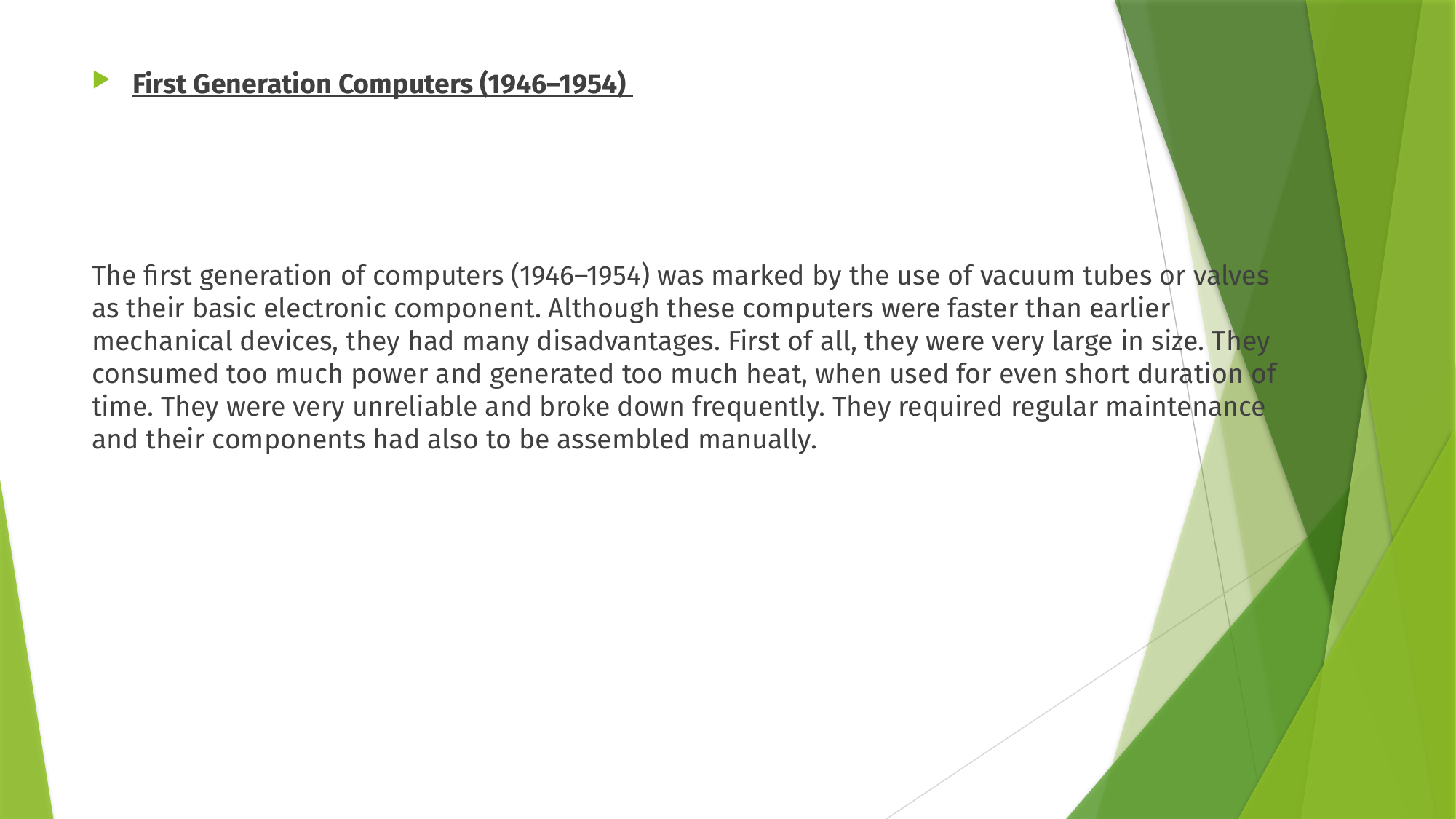

First Generation Computers (1946–1954)

The first generation of computers (1946–1954) was marked by the use of vacuum tubes or valves as their basic electronic component. Although these computers were faster than earlier mechanical devices, they had many disadvantages. First of all, they were very large in size. They consumed too much power and generated too much heat, when used for even short duration of time. They were very unreliable and broke down frequently. They required regular maintenance and their components had also to be assembled manually.